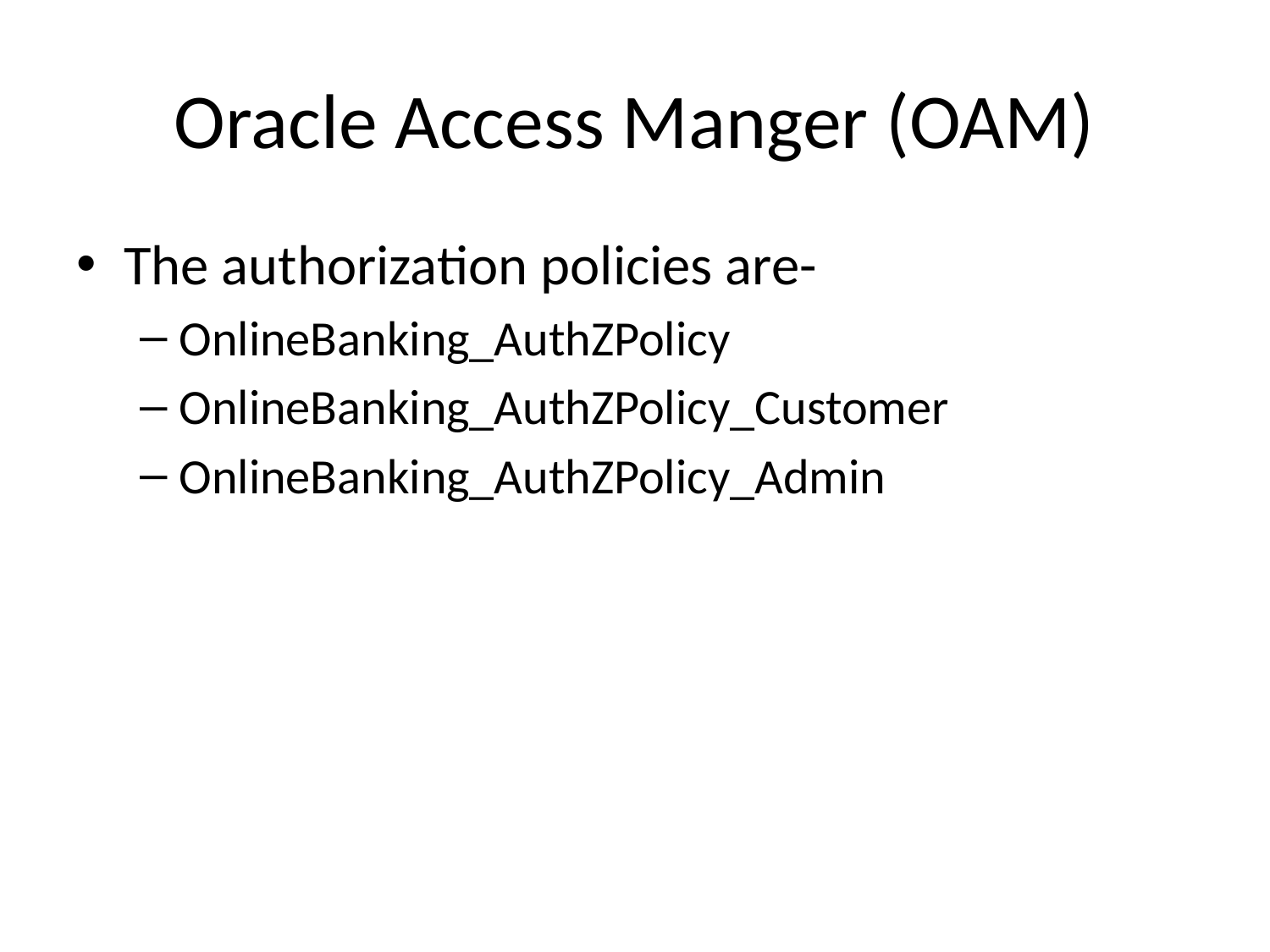

# Oracle Access Manger (OAM)
The authorization policies are-
OnlineBanking_AuthZPolicy
OnlineBanking_AuthZPolicy_Customer
OnlineBanking_AuthZPolicy_Admin